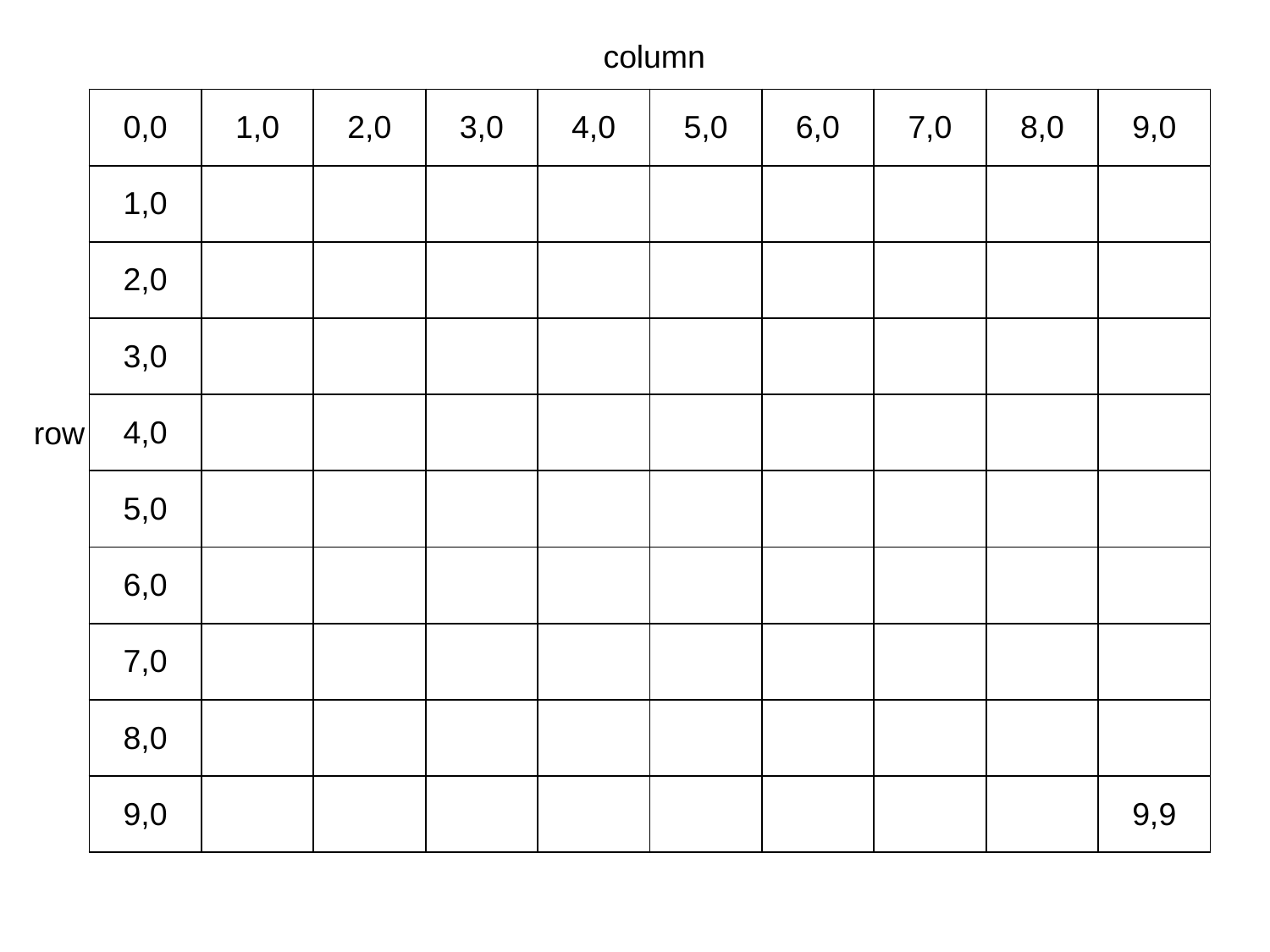

column
| 0,0 | 1,0 | 2,0 | 3,0 | 4,0 | 5,0 | 6,0 | 7,0 | 8,0 | 9,0 |
| --- | --- | --- | --- | --- | --- | --- | --- | --- | --- |
| 1,0 |  |  |  |  |  |  |  |  |  |
| 2,0 |  |  |  |  |  |  |  |  |  |
| 3,0 |  |  |  |  |  |  |  |  |  |
| 4,0 |  |  |  |  |  |  |  |  |  |
| 5,0 |  |  |  |  |  |  |  |  |  |
| 6,0 |  |  |  |  |  |  |  |  |  |
| 7,0 |  |  |  |  |  |  |  |  |  |
| 8,0 |  |  |  |  |  |  |  |  |  |
| 9,0 |  |  |  |  |  |  |  |  | 9,9 |
row